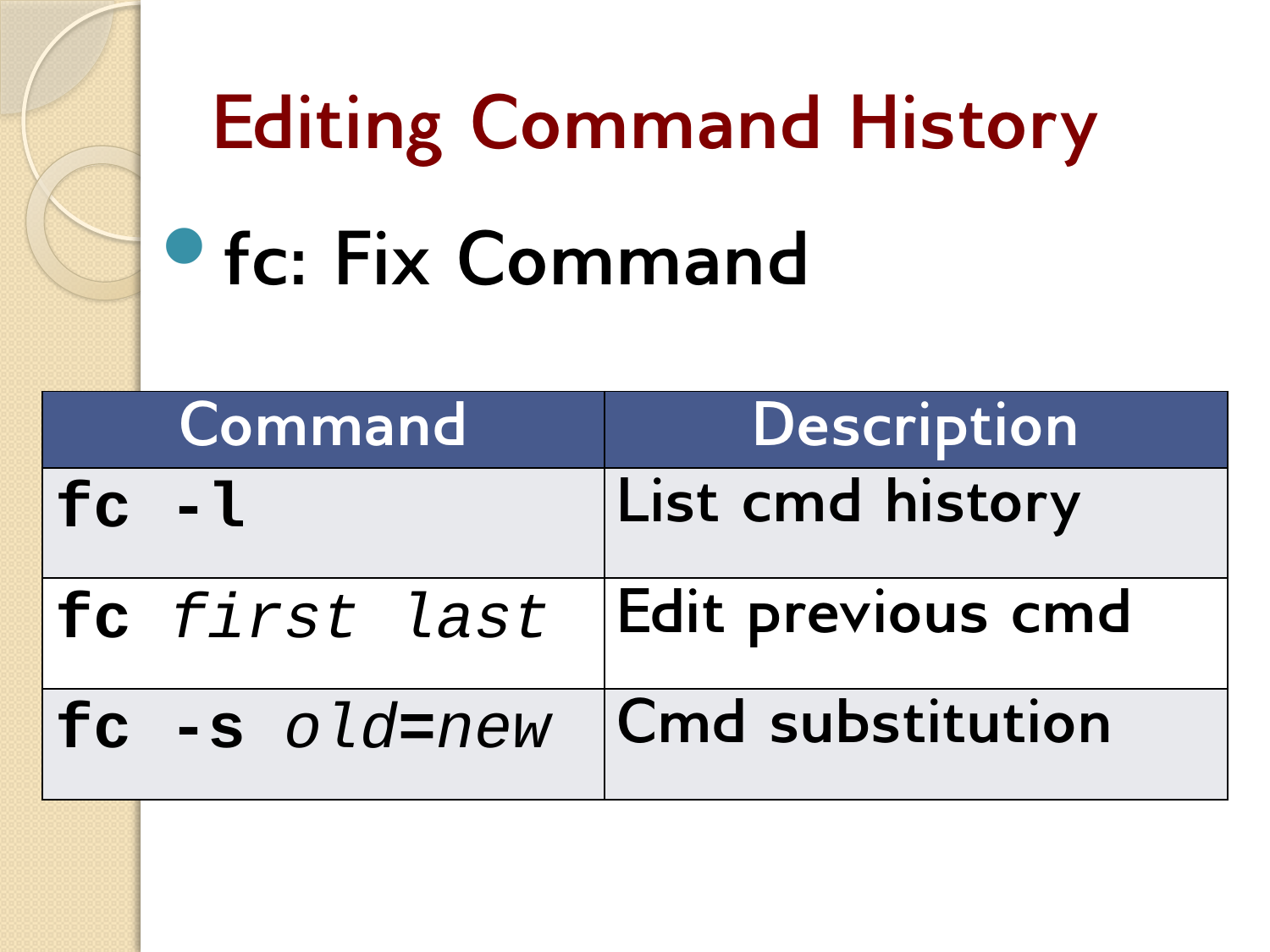

# Editing Command History
fc: Fix Command
| Command | Description |
| --- | --- |
| fc -l | List cmd history |
| fc first last | Edit previous cmd |
| fc -s old=new | Cmd substitution |